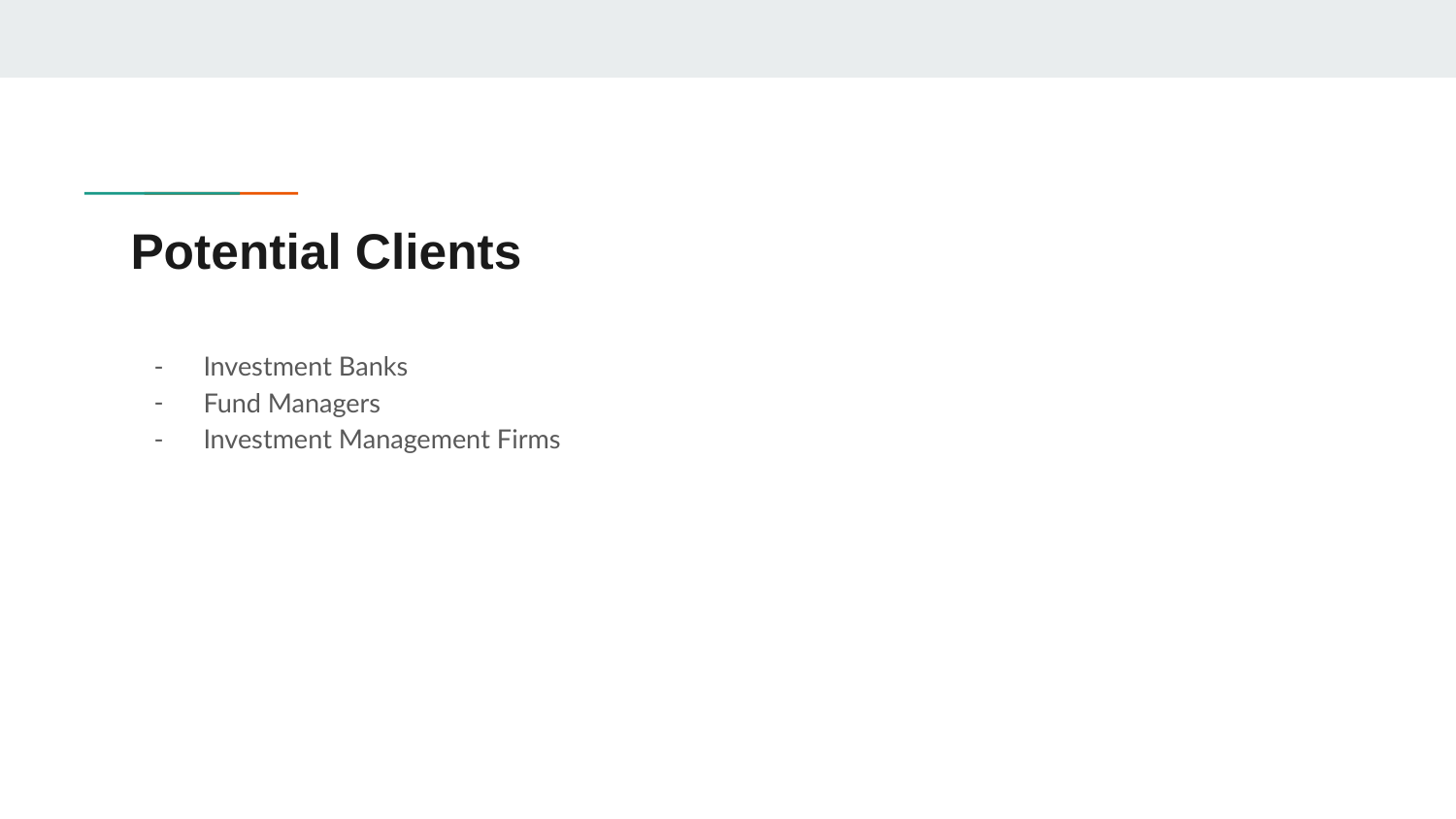

# Potential Clients
Investment Banks
Fund Managers
Investment Management Firms